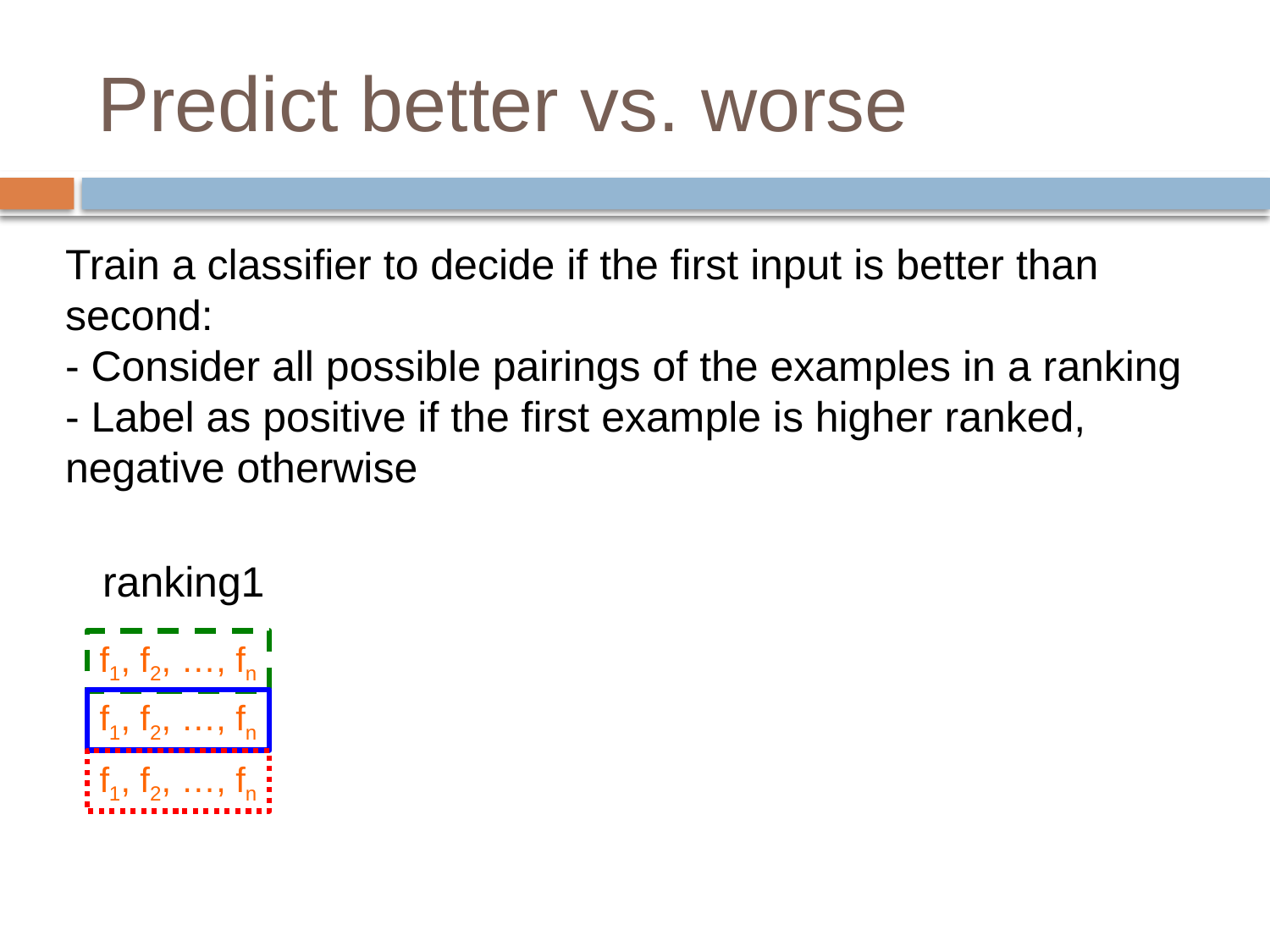

# Predict better vs. worse
Train a classifier to decide if the first input is better than second:
- Consider all possible pairings of the examples in a ranking
- Label as positive if the first example is higher ranked, negative otherwise
ranking1
f1, f2, …, fn
f1, f2, …, fn
f1, f2, …, fn